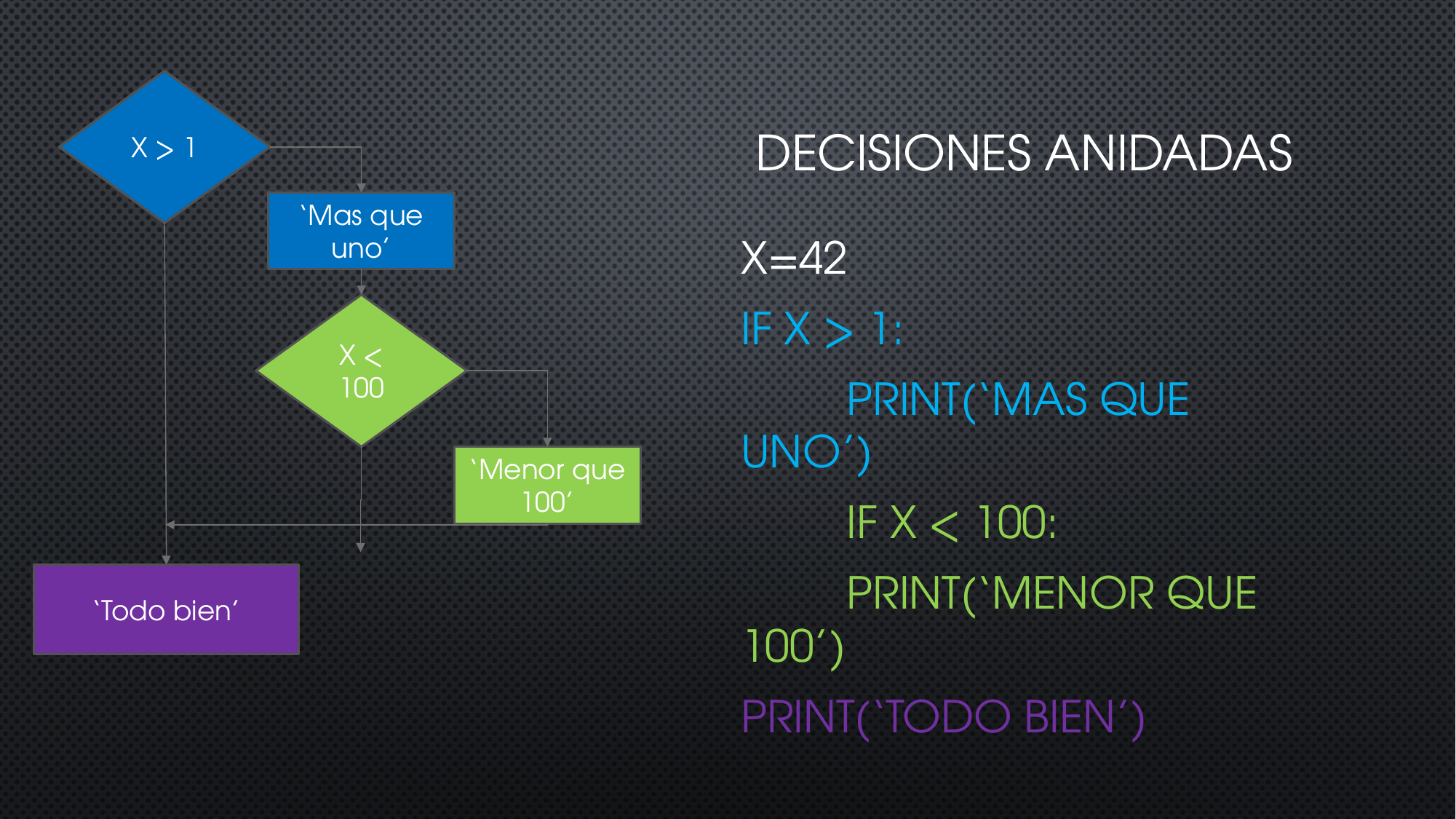

X > 1
# Decisiones Anidadas
‘Mas que uno’
X=42
If x > 1:
	Print(‘Mas que uno’)
	If x < 100:
		Print(‘Menor que 100’)
Print(‘Todo bien’)
X < 100
‘Menor que 100’
‘Todo bien’